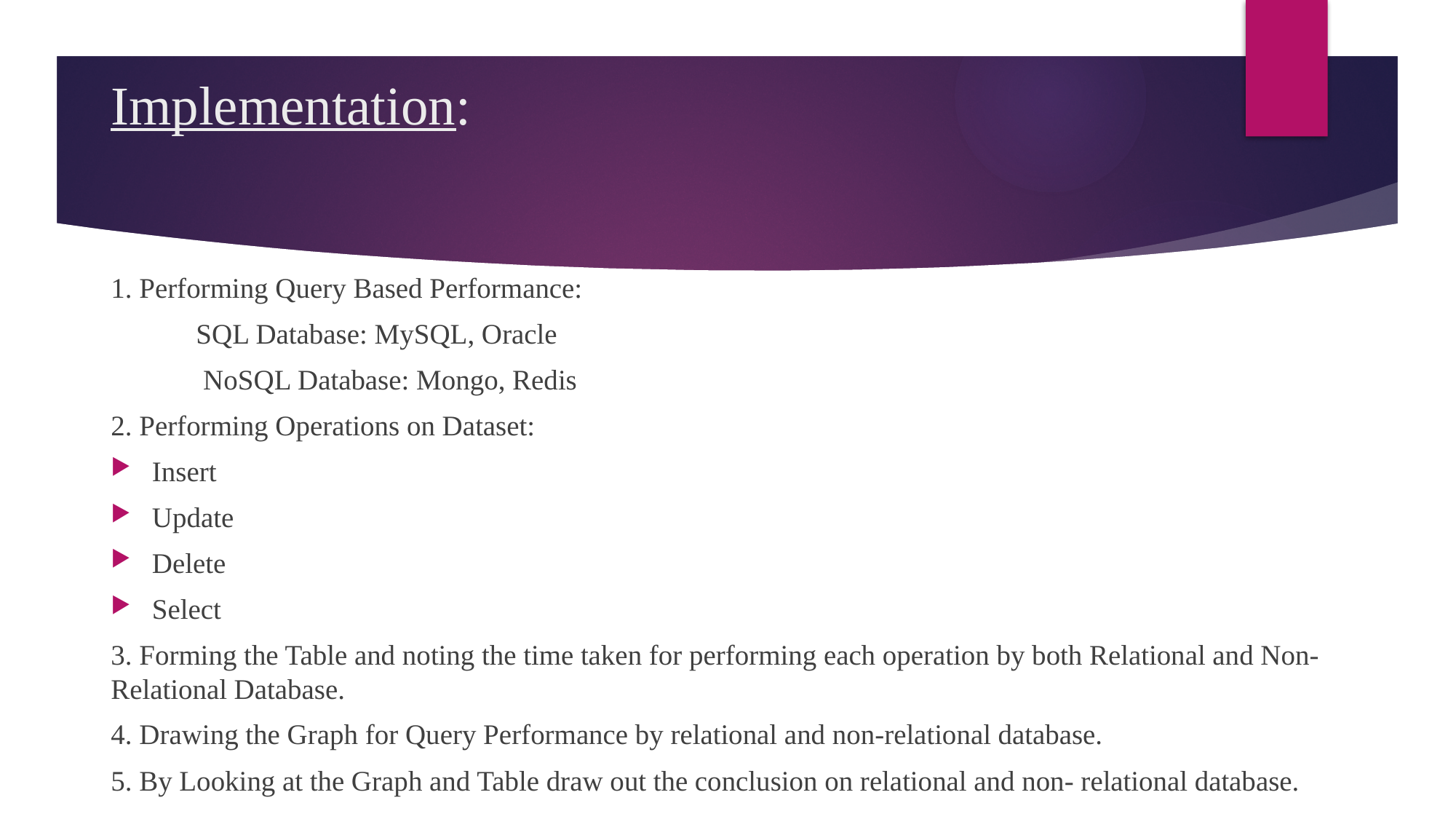

# Implementation:
1. Performing Query Based Performance:
            SQL Database: MySQL, Oracle
             NoSQL Database: Mongo, Redis
2. Performing Operations on Dataset:
Insert
Update
Delete
Select
3. Forming the Table and noting the time taken for performing each operation by both Relational and Non-Relational Database.
4. Drawing the Graph for Query Performance by relational and non-relational database.
5. By Looking at the Graph and Table draw out the conclusion on relational and non- relational database.